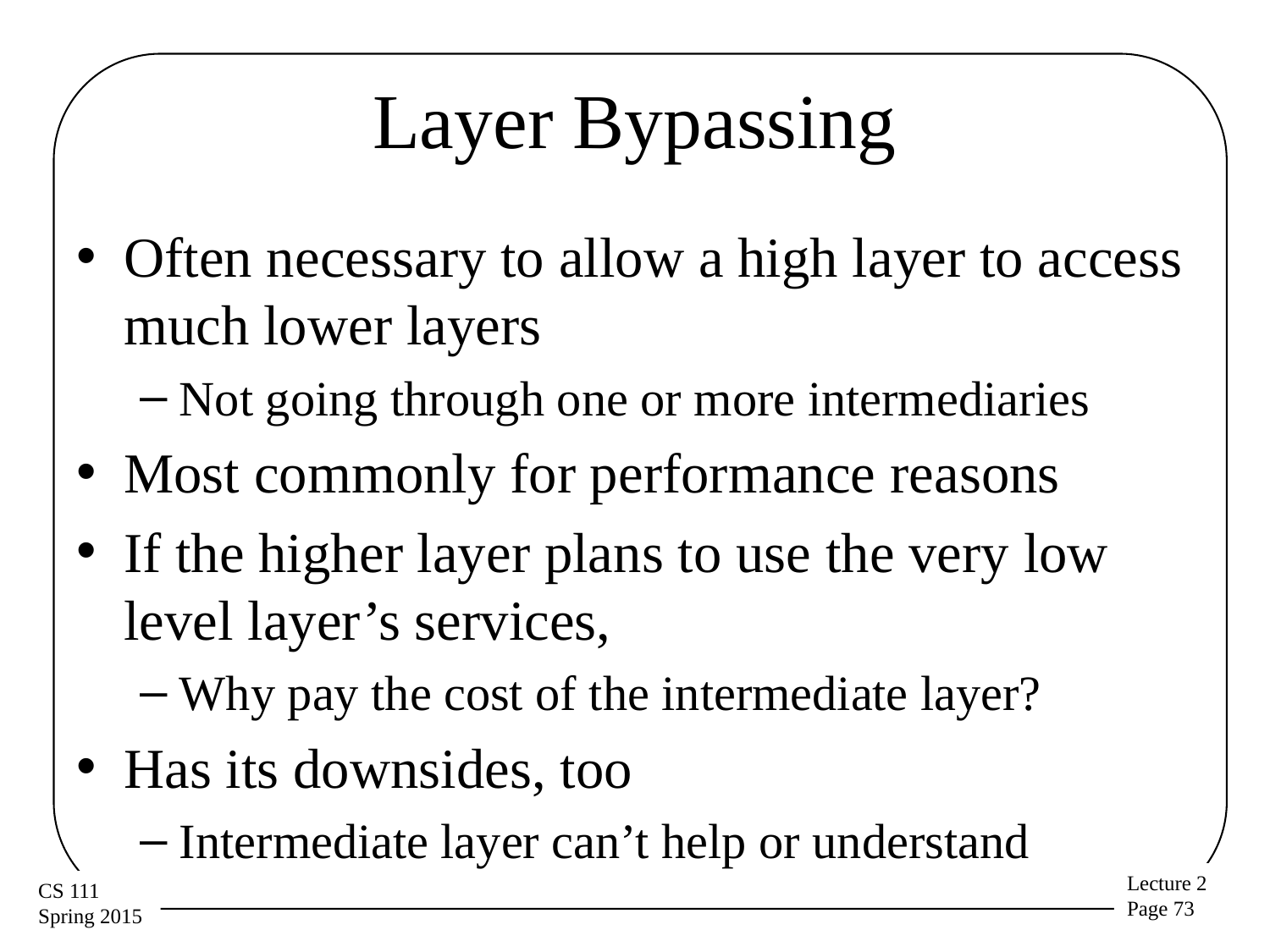

# Layer Bypassing
Often necessary to allow a high layer to access much lower layers
Not going through one or more intermediaries
Most commonly for performance reasons
If the higher layer plans to use the very low level layer’s services,
Why pay the cost of the intermediate layer?
Has its downsides, too
Intermediate layer can’t help or understand